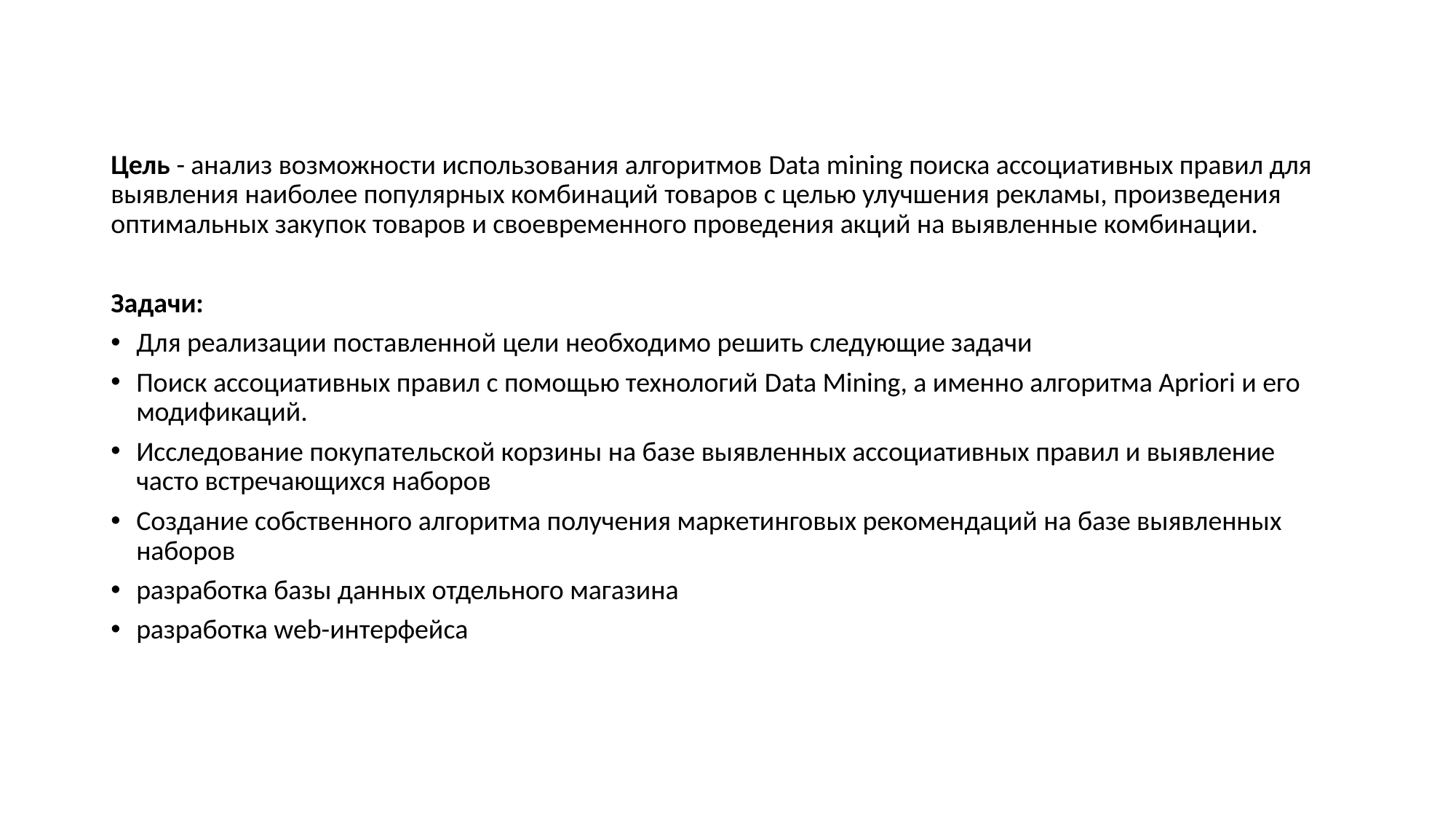

#
Цель - анализ возможности использования алгоритмов Data mining поиска ассоциативных правил для выявления наиболее популярных комбинаций товаров с целью улучшения рекламы, произведения оптимальных закупок товаров и своевременного проведения акций на выявленные комбинации.

Задачи:
Для реализации поставленной цели необходимо решить следующие задачи
Поиск ассоциативных правил с помощью технологий Data Mining, а именно алгоритма Apriori и его модификаций.
Исследование покупательской корзины на базе выявленных ассоциативных правил и выявление часто встречающихся наборов
Создание собственного алгоритма получения маркетинговых рекомендаций на базе выявленных наборов
разработка базы данных отдельного магазина
разработка web-интерфейса